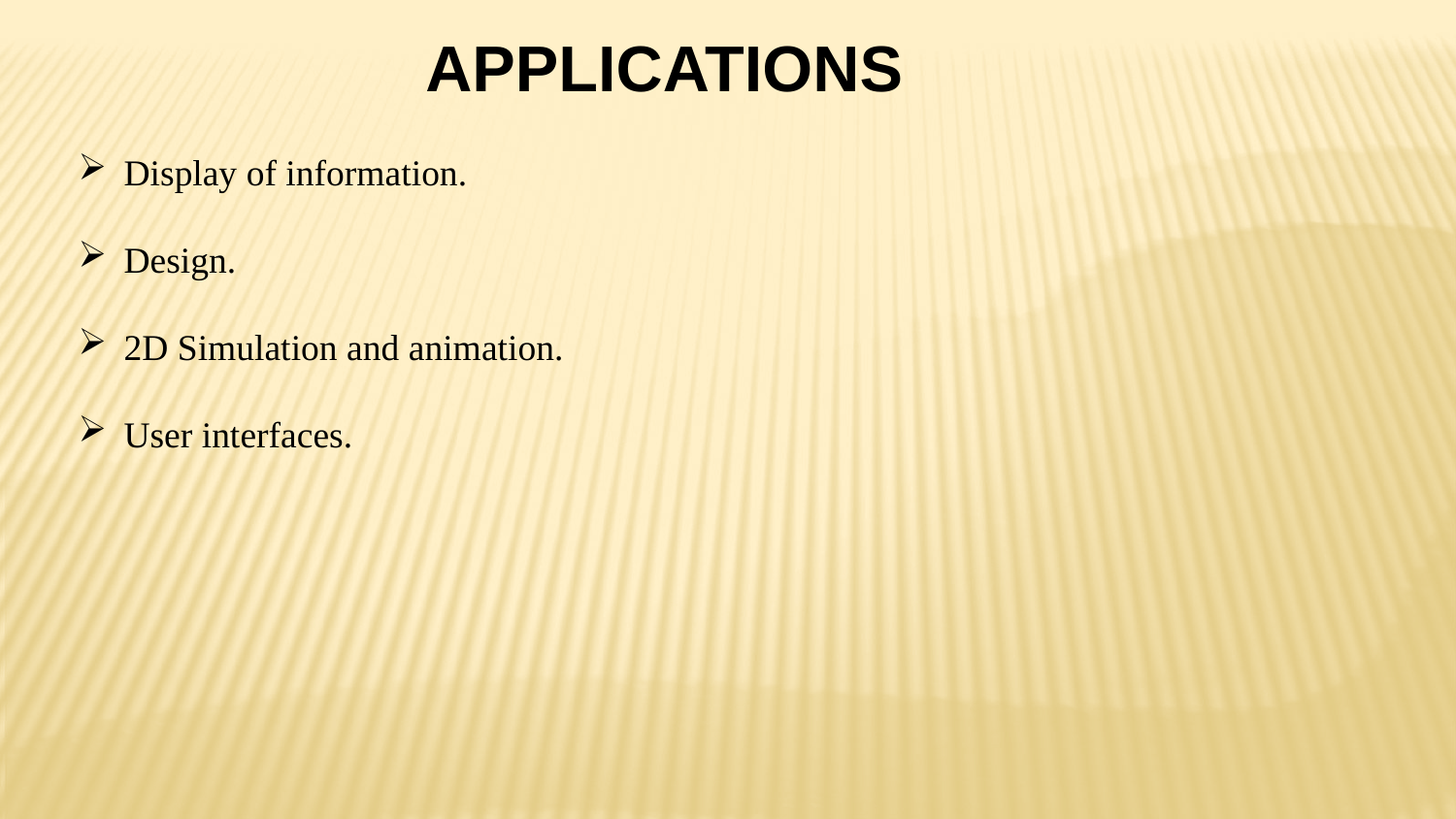

APPLICATIONS
Display of information.

Design.

2D Simulation and animation.

User interfaces.